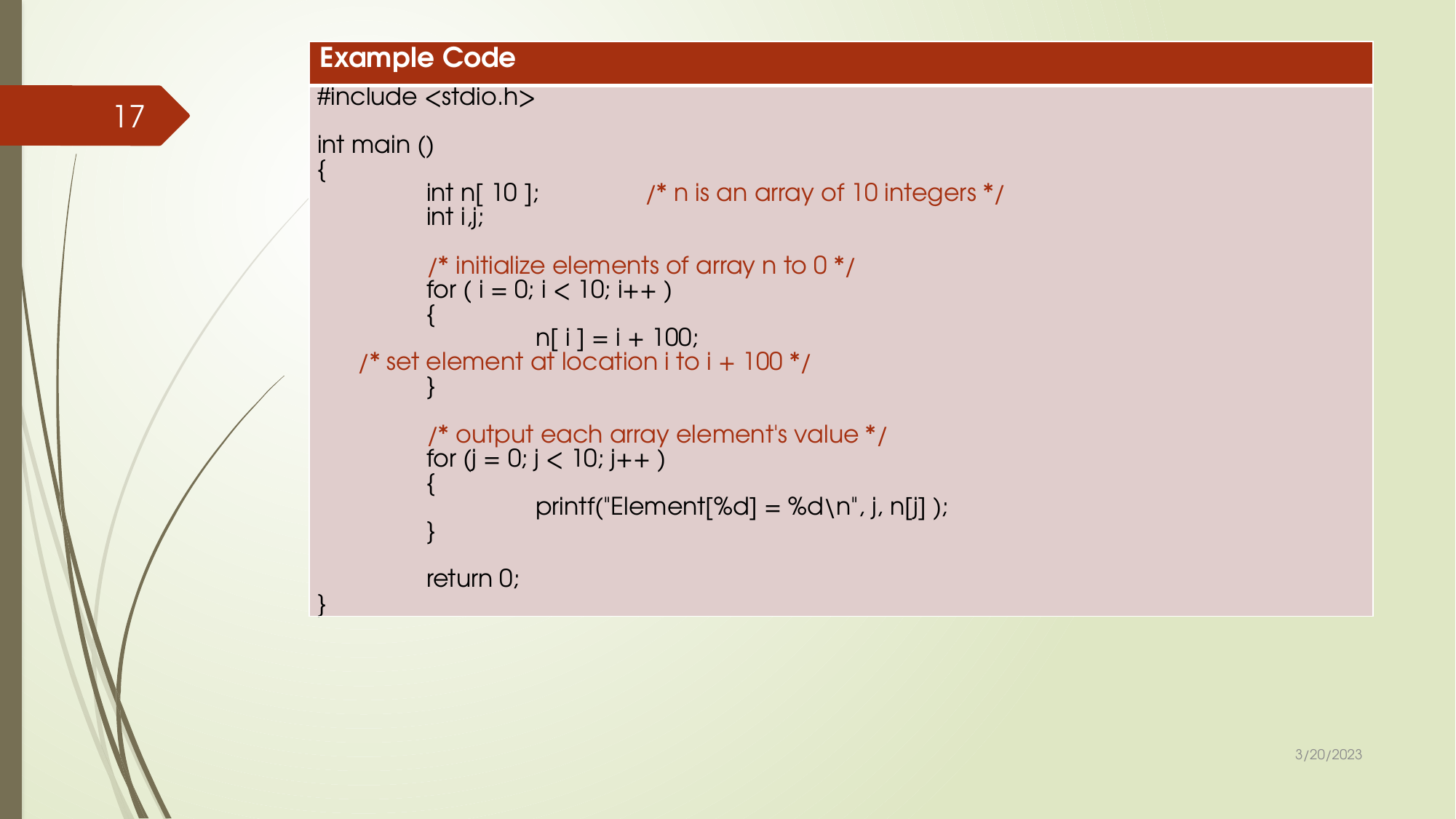

| Example Code |
| --- |
| #include <stdio.h>   int main () { int n[ 10 ]; /\* n is an array of 10 integers \*/ int i,j;   /\* initialize elements of array n to 0 \*/ for ( i = 0; i < 10; i++ ) { n[ i ] = i + 100; /\* set element at location i to i + 100 \*/ }   /\* output each array element's value \*/ for (j = 0; j < 10; j++ ) { printf("Element[%d] = %d\n", j, n[j] ); } return 0; } |
17
3/20/2023